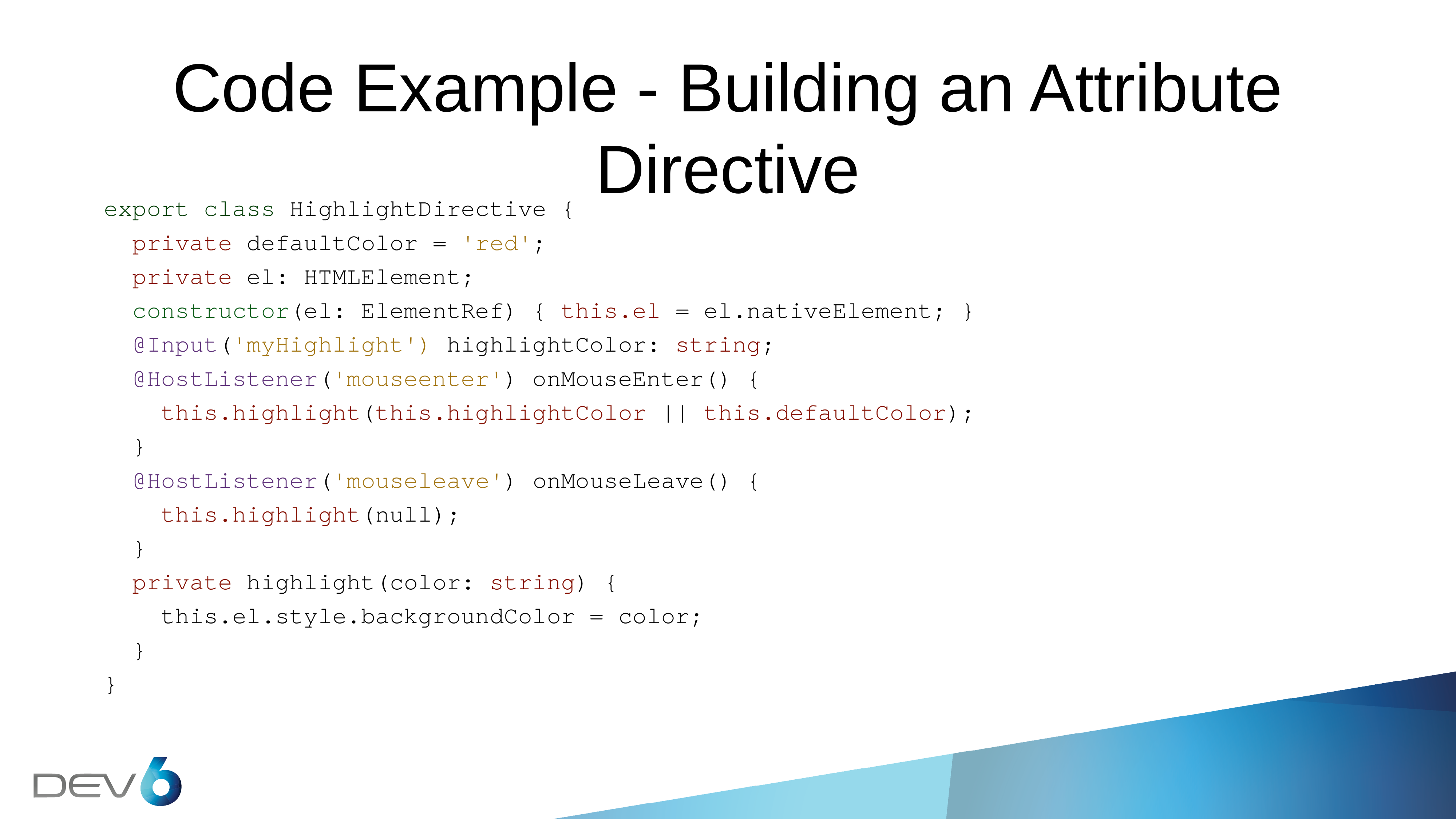

Code Example - Building an Attribute Directive
export class HighlightDirective {
  private defaultColor = 'red';
  private el: HTMLElement;
  constructor(el: ElementRef) { this.el = el.nativeElement; }
  @Input('myHighlight') highlightColor: string;
  @HostListener('mouseenter') onMouseEnter() {
    this.highlight(this.highlightColor || this.defaultColor);
  }
  @HostListener('mouseleave') onMouseLeave() {
    this.highlight(null);
  }
  private highlight(color: string) {
    this.el.style.backgroundColor = color;
  }
}